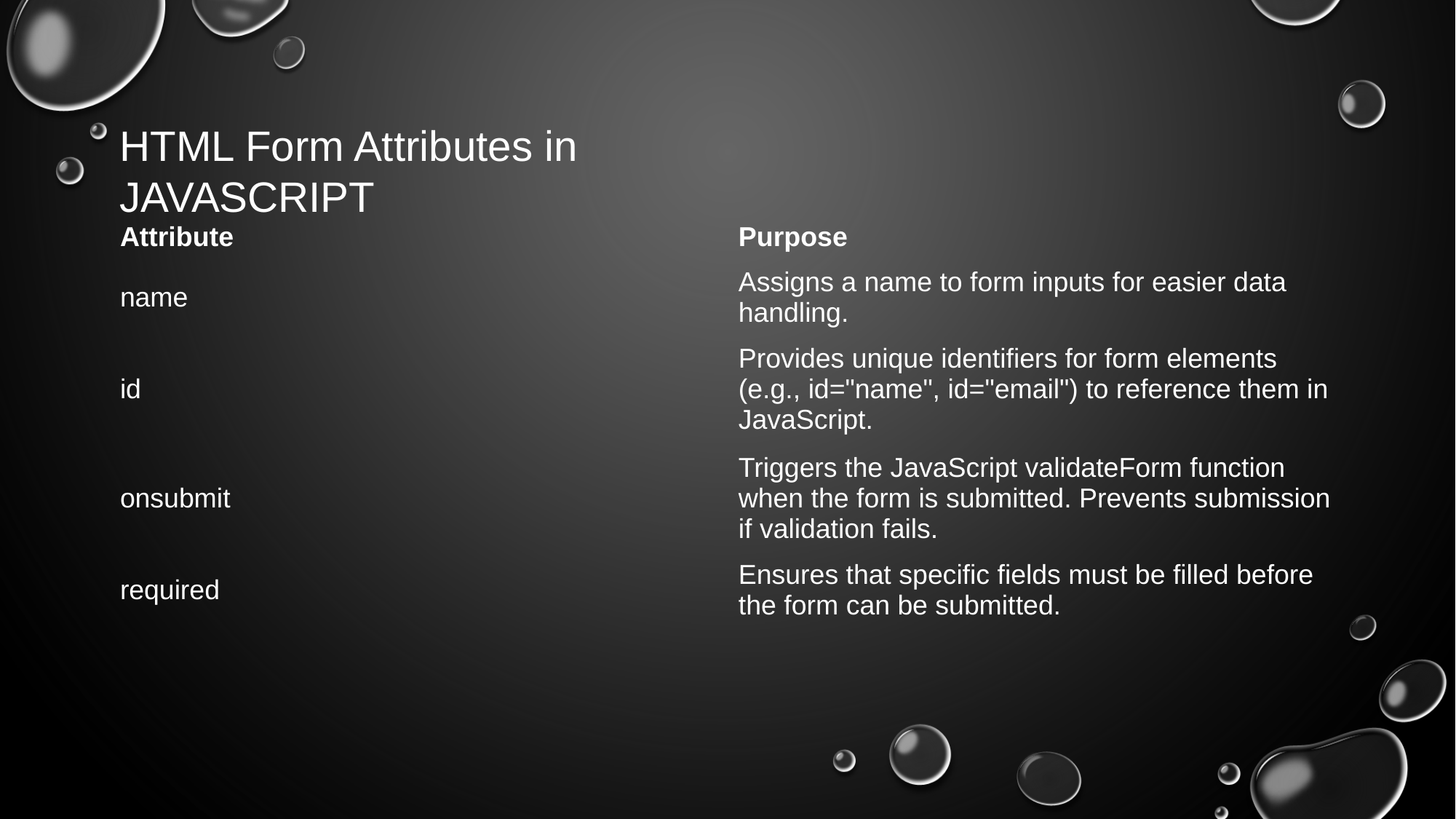

HTML Form Attributes in JAVASCRIPT
| Attribute | Purpose |
| --- | --- |
| name | Assigns a name to form inputs for easier data handling. |
| --- | --- |
| id | Provides unique identifiers for form elements (e.g., id="name", id="email") to reference them in JavaScript. |
| --- | --- |
| onsubmit | Triggers the JavaScript validateForm function when the form is submitted. Prevents submission if validation fails. |
| --- | --- |
| required | Ensures that specific fields must be filled before the form can be submitted. |
| --- | --- |